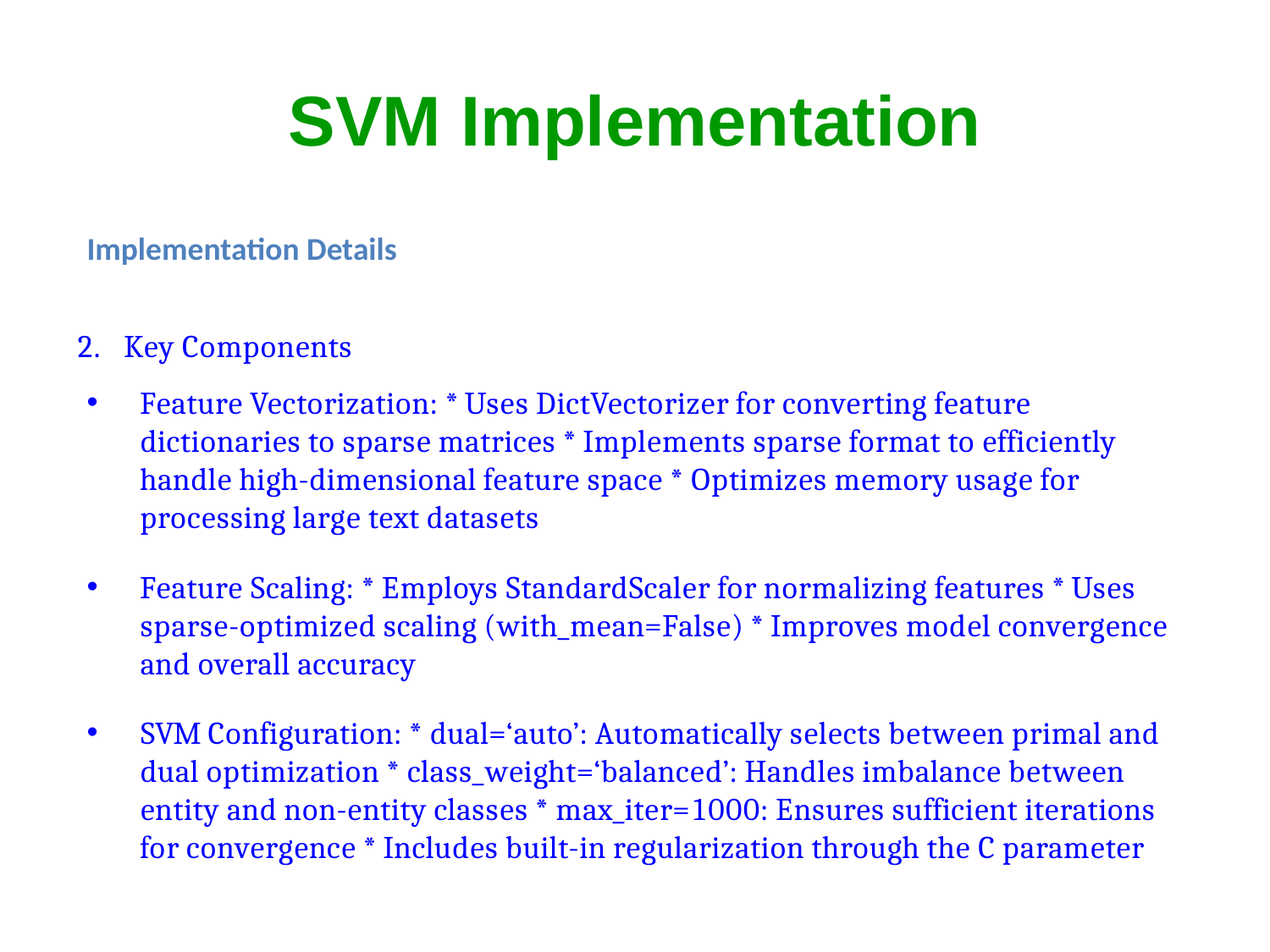

# SVM Implementation
Implementation Details

Key Components
Feature Vectorization: * Uses DictVectorizer for converting feature dictionaries to sparse matrices * Implements sparse format to efficiently handle high-dimensional feature space * Optimizes memory usage for processing large text datasets
Feature Scaling: * Employs StandardScaler for normalizing features * Uses sparse-optimized scaling (with_mean=False) * Improves model convergence and overall accuracy
SVM Configuration: * dual=‘auto’: Automatically selects between primal and dual optimization * class_weight=‘balanced’: Handles imbalance between entity and non-entity classes * max_iter=1000: Ensures sufficient iterations for convergence * Includes built-in regularization through the C parameter